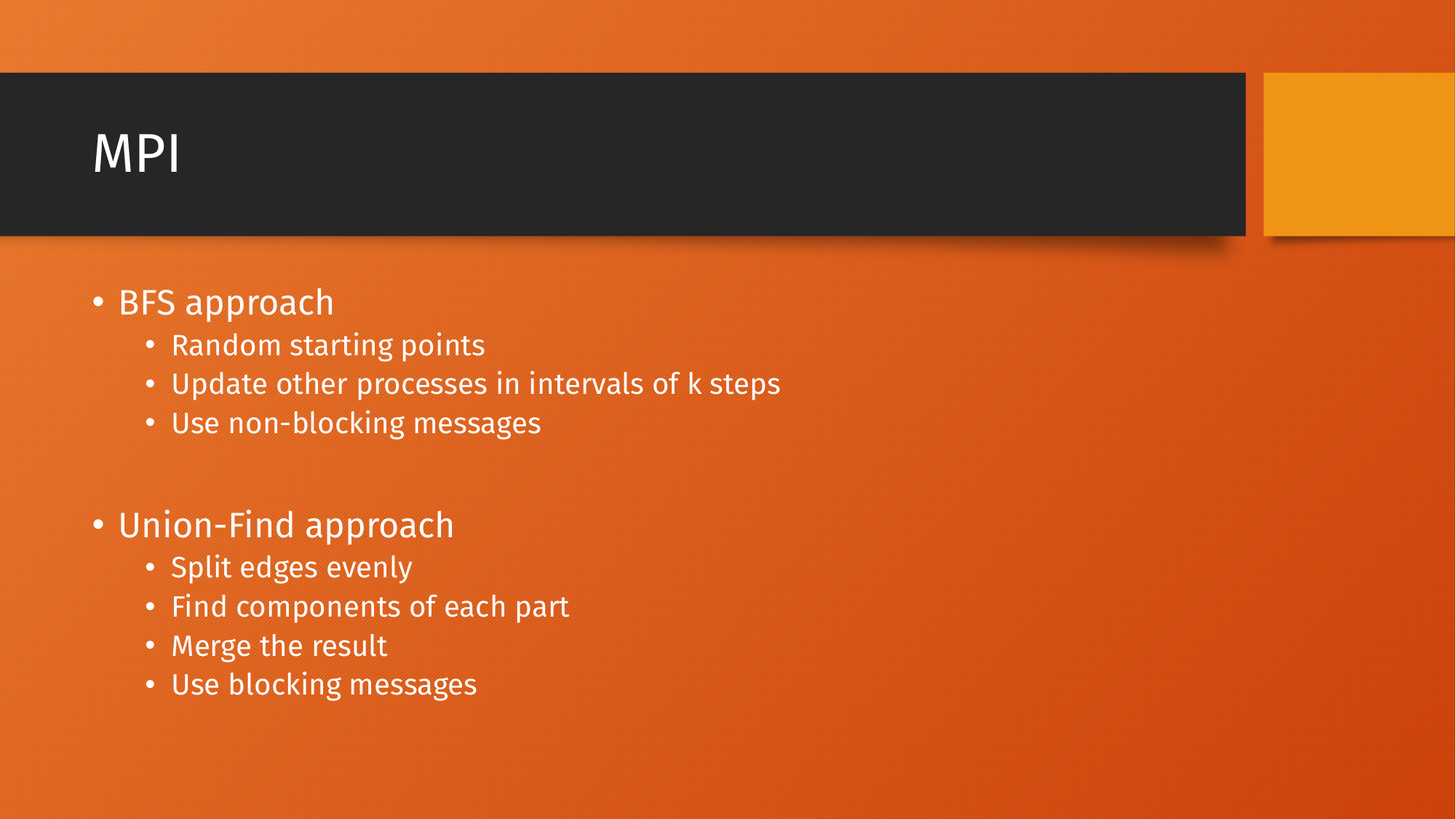

# MPI
BFS approach
Random starting points
Update other processes in intervals of k steps
Use non-blocking messages

Union-Find approach
Split edges evenly
Find components of each part
Merge the result
Use blocking messages